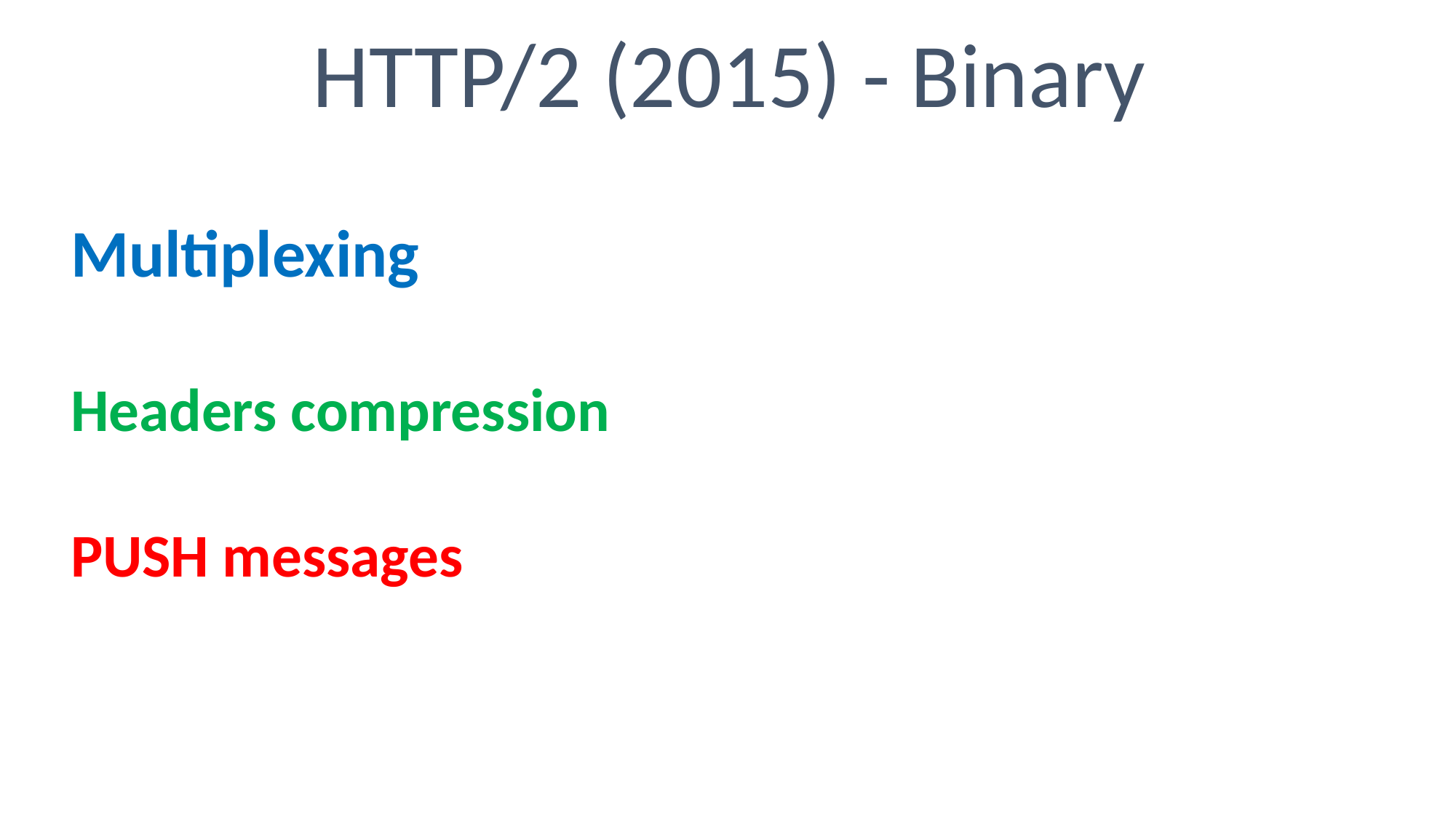

# HTTP/2 (2015) - Binary
Multiplexing

Headers compression

PUSH messages